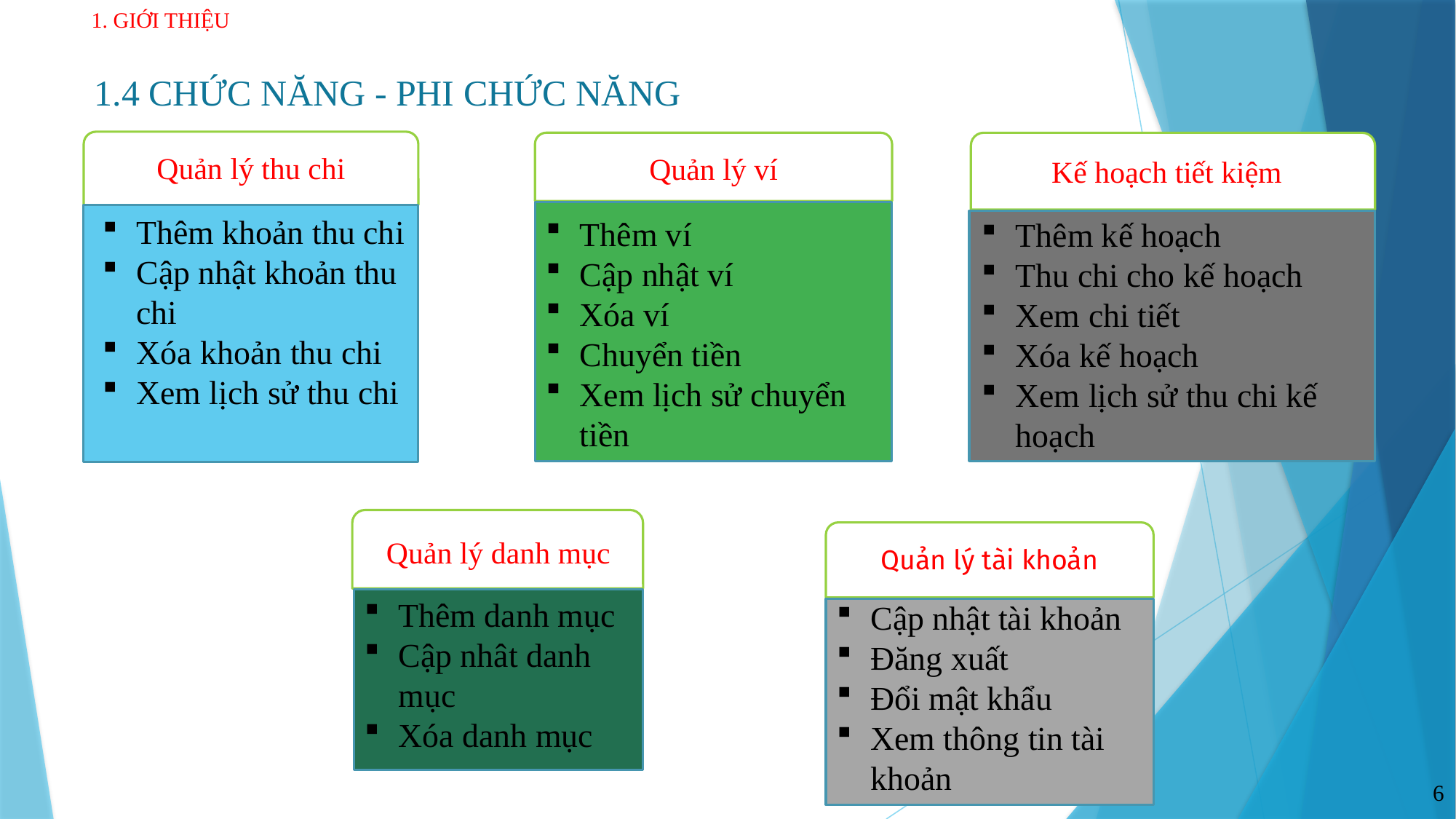

# 1. GIỚI THIỆU
1.4 CHỨC NĂNG - PHI CHỨC NĂNG

Quản lý thu chi
Quản lý ví
Kế hoạch tiết kiệm

Thêm khoản thu chi
Cập nhật khoản thu chi
Xóa khoản thu chi
Xem lịch sử thu chi
Thêm ví
Cập nhật ví
Xóa ví
Chuyển tiền
Xem lịch sử chuyển tiền
Thêm kế hoạch
Thu chi cho kế hoạch
Xem chi tiết
Xóa kế hoạch
Xem lịch sử thu chi kế hoạch

Quản lý danh mục

Quản lý tài khoản
Thêm danh mục
Cập nhât danh mục
Xóa danh mục

Cập nhật tài khoản
Đăng xuất
Đổi mật khẩu
Xem thông tin tài khoản

6